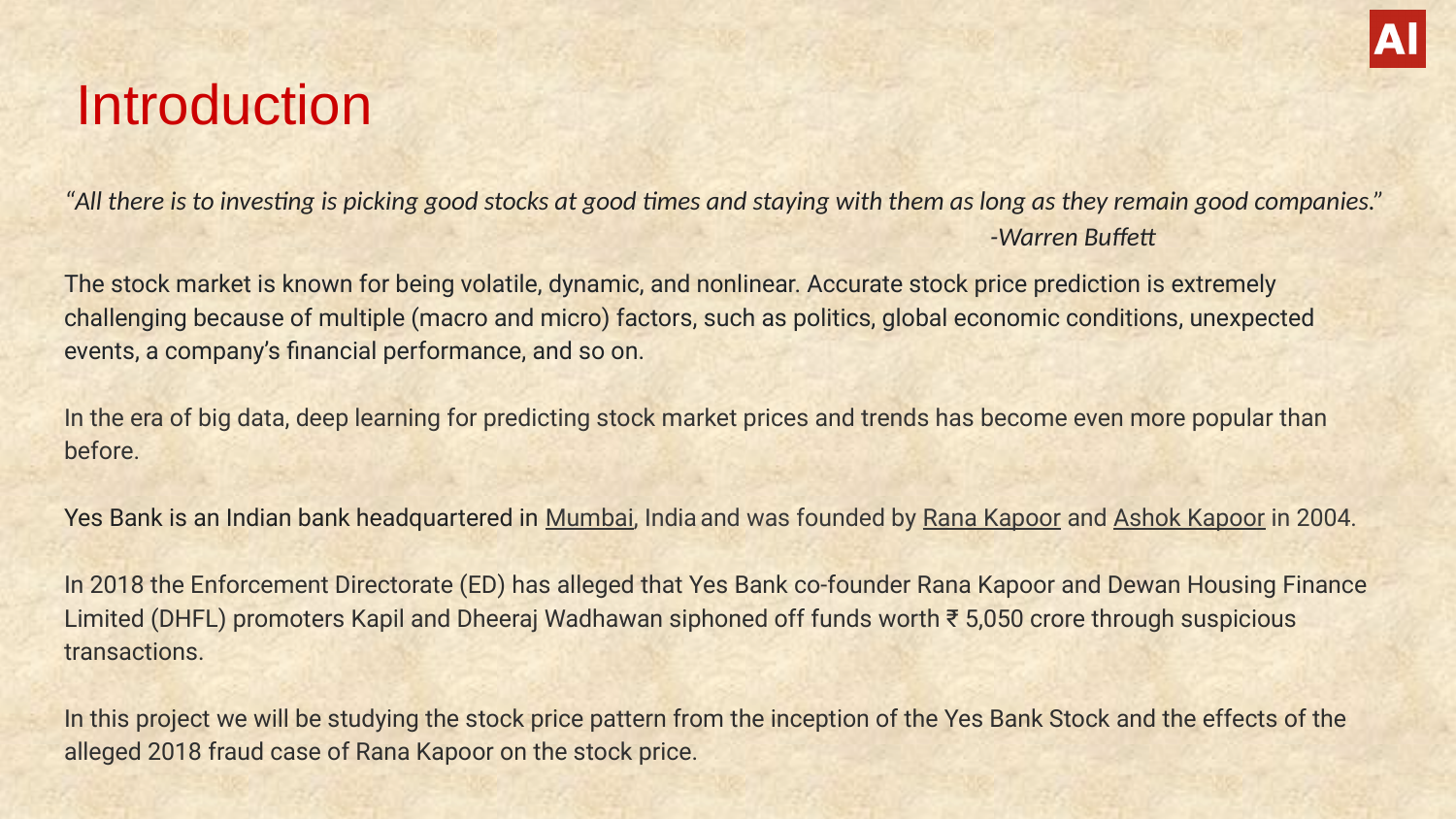

# Introduction
“All there is to investing is picking good stocks at good times and staying with them as long as they remain good companies.”			                                                                                    -Warren Buffett
The stock market is known for being volatile, dynamic, and nonlinear. Accurate stock price prediction is extremely challenging because of multiple (macro and micro) factors, such as politics, global economic conditions, unexpected events, a company’s financial performance, and so on.

In the era of big data, deep learning for predicting stock market prices and trends has become even more popular than before.

Yes Bank is an Indian bank headquartered in Mumbai, India and was founded by Rana Kapoor and Ashok Kapoor in 2004.

In 2018 the Enforcement Directorate (ED) has alleged that Yes Bank co-founder Rana Kapoor and Dewan Housing Finance Limited (DHFL) promoters Kapil and Dheeraj Wadhawan siphoned off funds worth ₹ 5,050 crore through suspicious transactions.

In this project we will be studying the stock price pattern from the inception of the Yes Bank Stock and the effects of the alleged 2018 fraud case of Rana Kapoor on the stock price.